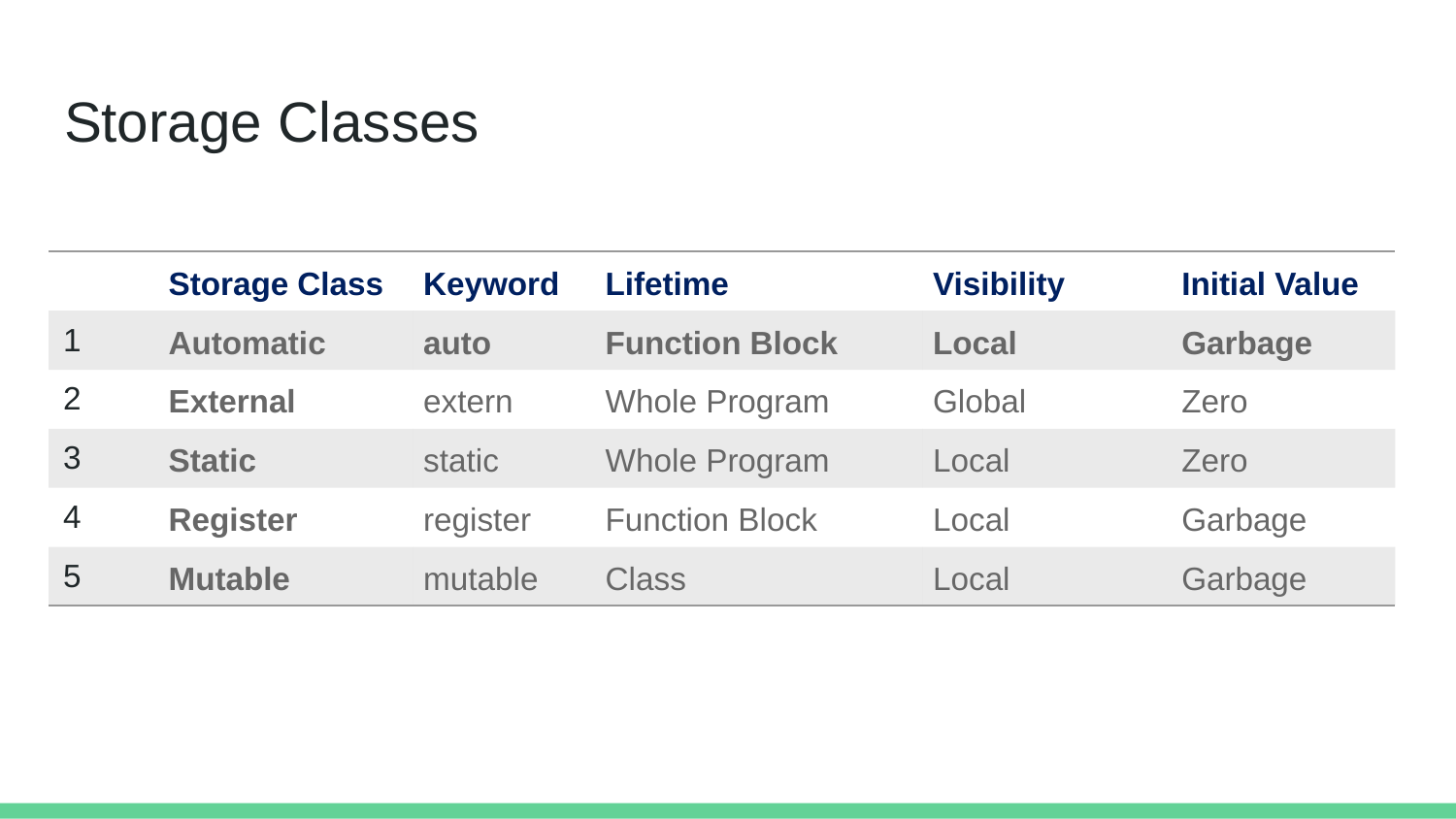

# Storage Classes
|  | Storage Class | Keyword | Lifetime | Visibility | Initial Value |
| --- | --- | --- | --- | --- | --- |
| 1 | Automatic | auto | Function Block | Local | Garbage |
| 2 | External | extern | Whole Program | Global | Zero |
| 3 | Static | static | Whole Program | Local | Zero |
| 4 | Register | register | Function Block | Local | Garbage |
| 5 | Mutable | mutable | Class | Local | Garbage |